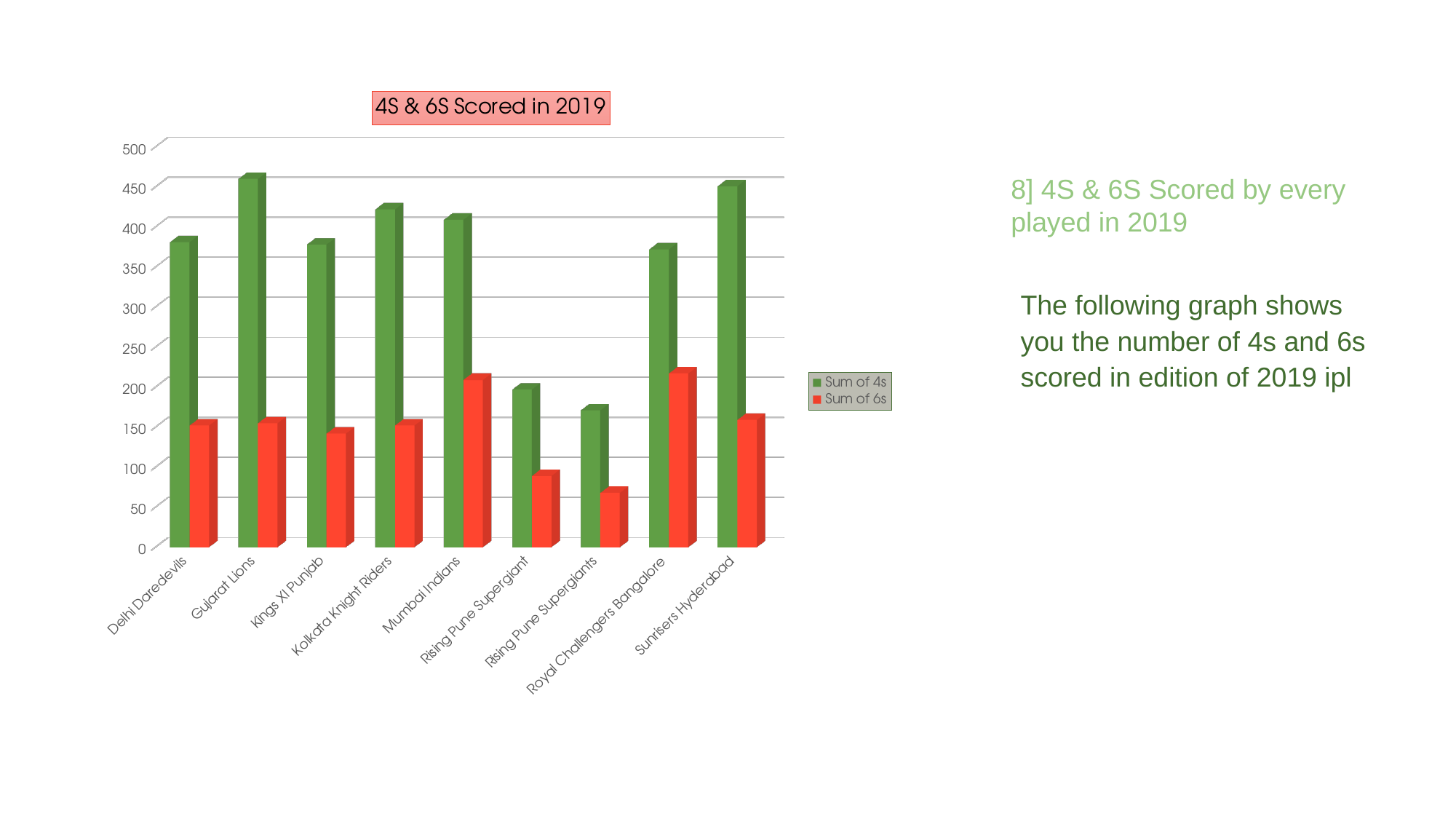

# 8] 4S & 6S Scored by every played in 2019

[unsupported chart]

The following graph shows you the number of 4s and 6s scored in edition of 2019 ipl